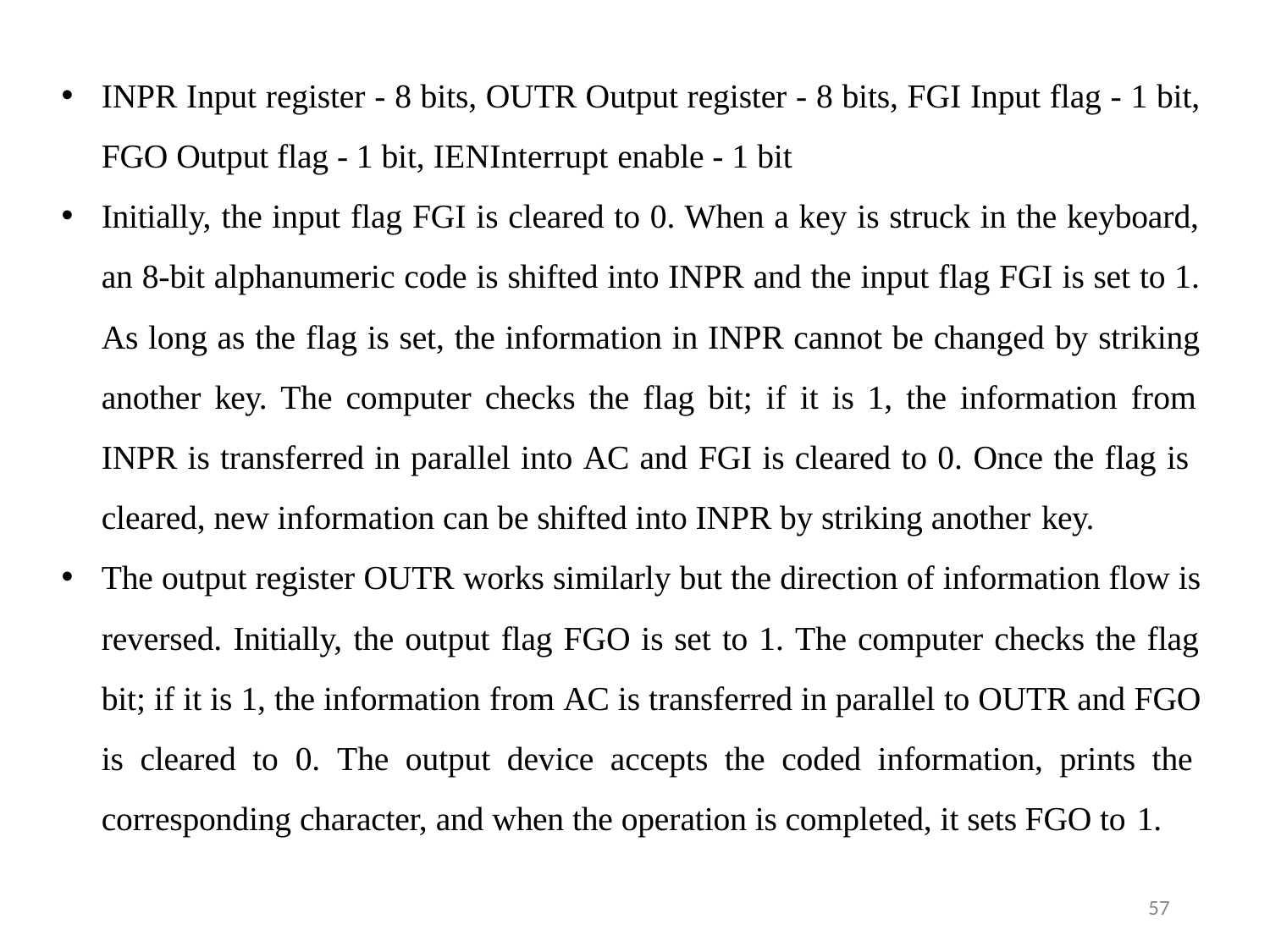

INPR Input register - 8 bits, OUTR Output register - 8 bits, FGI Input flag - 1 bit,  FGO Output flag - 1 bit, IENInterrupt enable - 1 bit
Initially, the input flag FGI is cleared to 0. When a key is struck in the keyboard,  an 8-bit alphanumeric code is shifted into INPR and the input flag FGI is set to 1.  As long as the flag is set, the information in INPR cannot be changed by striking  another key. The computer checks the flag bit; if it is 1, the information from  INPR is transferred in parallel into AC and FGI is cleared to 0. Once the flag is   cleared, new information can be shifted into INPR by striking another key.
The output register OUTR works similarly but the direction of information flow is  reversed. Initially, the output flag FGO is set to 1. The computer checks the flag  bit; if it is 1, the information from AC is transferred in parallel to OUTR and FGO  is cleared to 0. The output device accepts the coded information, prints the  corresponding character, and when the operation is completed, it sets FGO to 1.
57